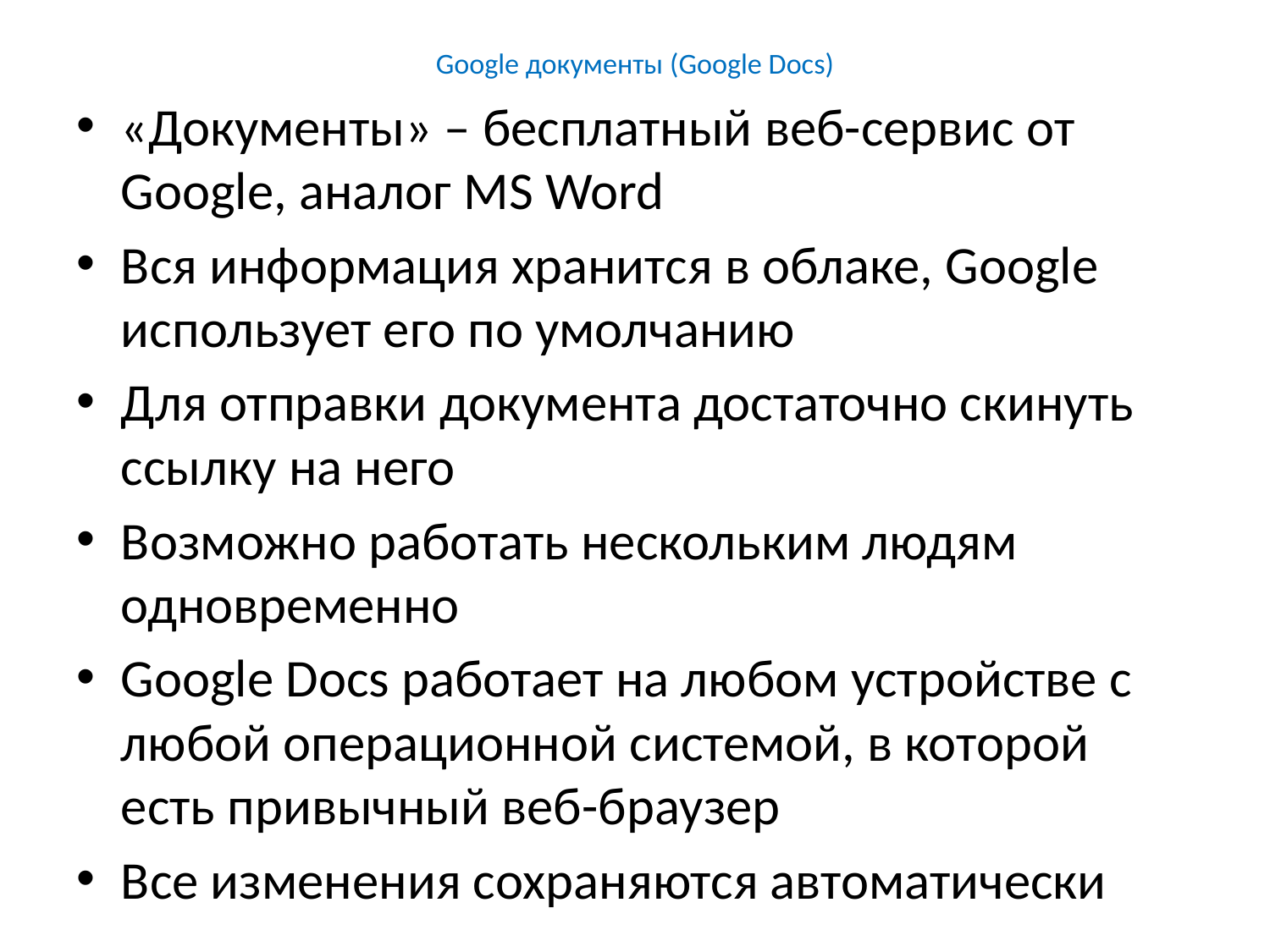

# Google документы (Google Docs)
«Документы» – бесплатный веб-сервис от Google, аналог MS Word
Вся информация хранится в облаке, Google использует его по умолчанию
Для отправки документа достаточно скинуть ссылку на него
Возможно работать нескольким людям одновременно
Google Docs работает на любом устройстве с любой операционной системой, в которой есть привычный веб-браузер
Все изменения сохраняются автоматически